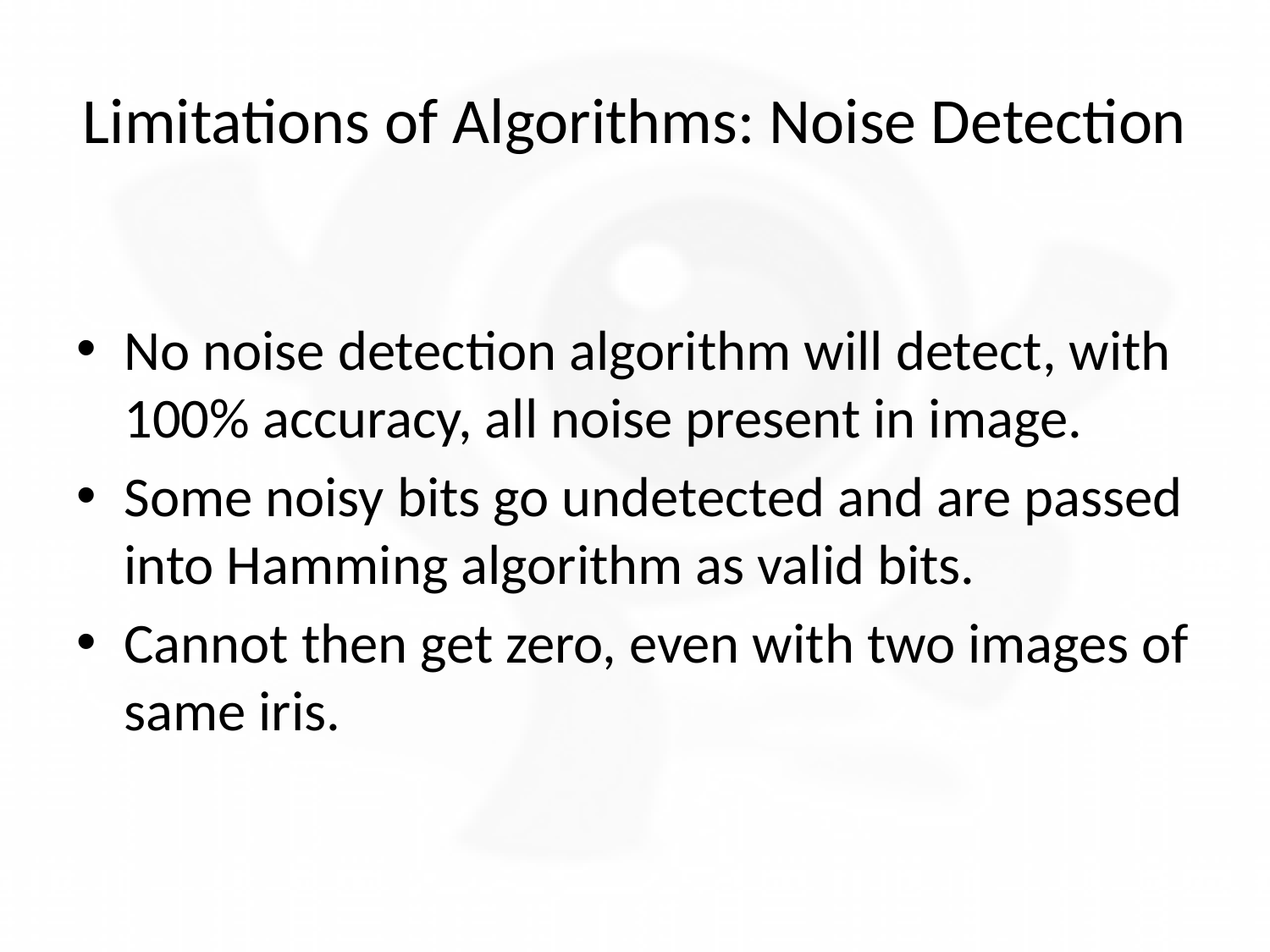

# Limitations of Algorithms: Noise Detection
No noise detection algorithm will detect, with 100% accuracy, all noise present in image.
Some noisy bits go undetected and are passed into Hamming algorithm as valid bits.
Cannot then get zero, even with two images of same iris.